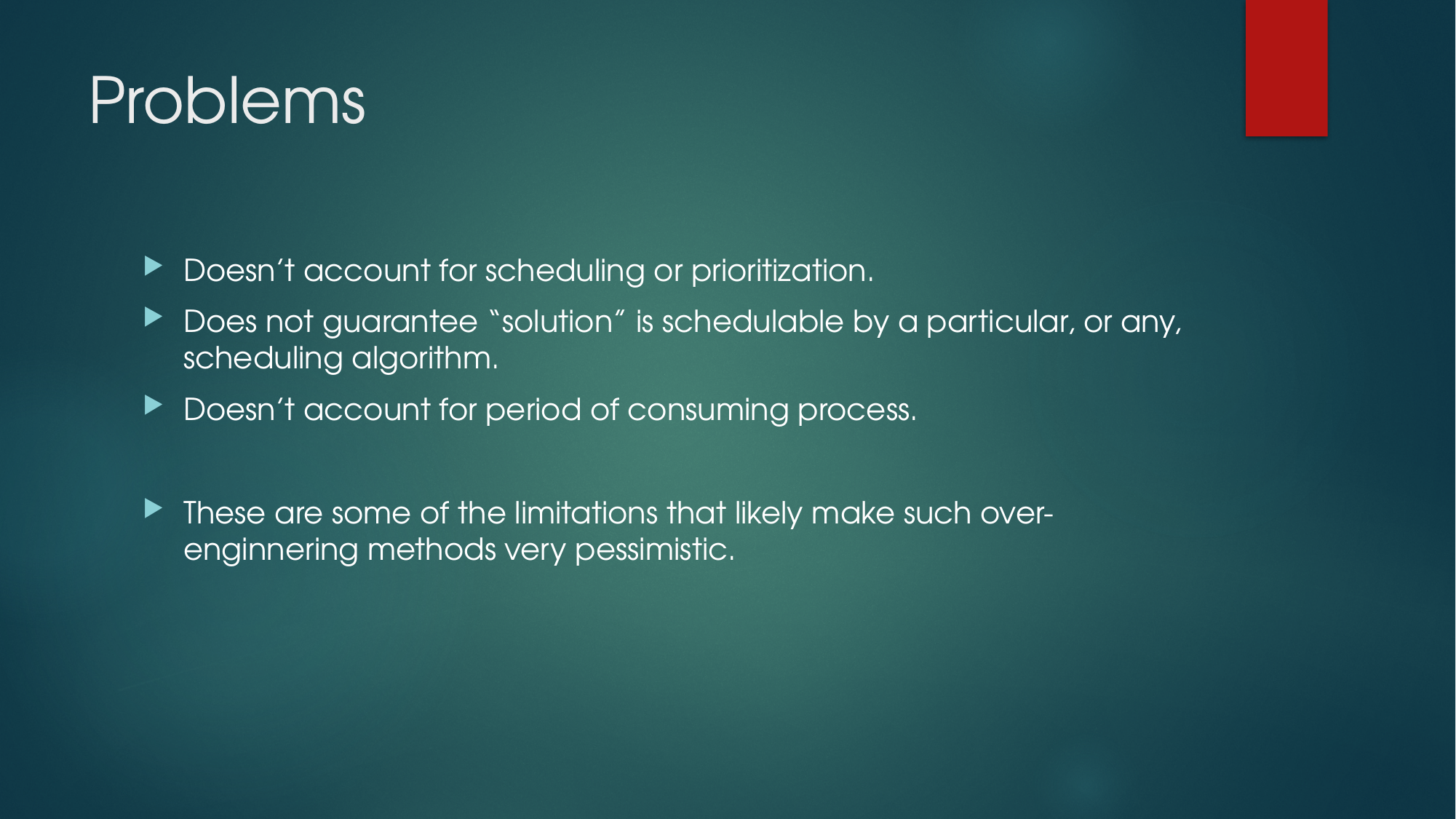

# Problems
Doesn’t account for scheduling or prioritization.
Does not guarantee “solution” is schedulable by a particular, or any, scheduling algorithm.
Doesn’t account for period of consuming process.

These are some of the limitations that likely make such over-enginnering methods very pessimistic.